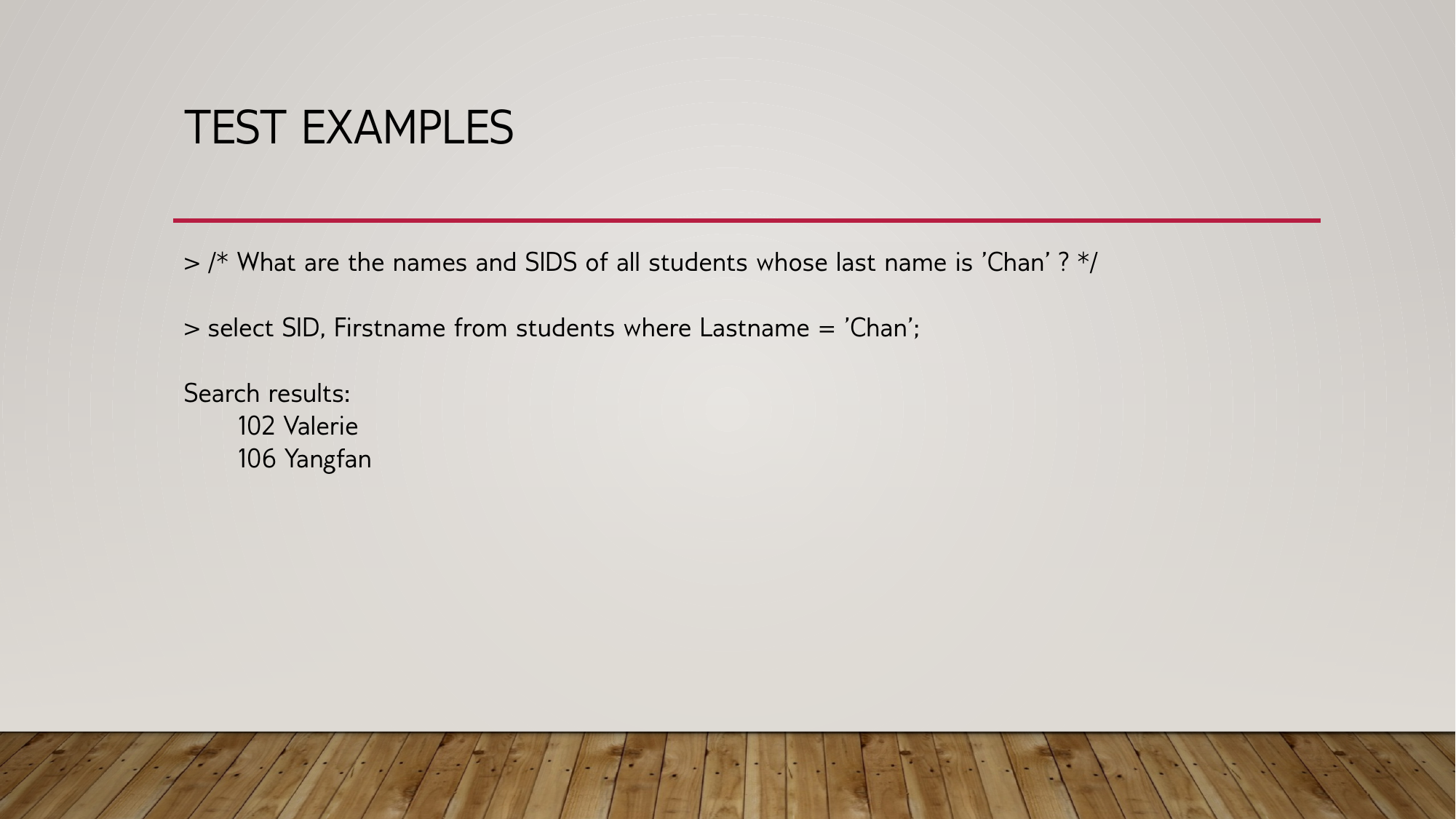

# Test Examples
> /* What are the names and SIDS of all students whose last name is ’Chan’ ? */

> select SID, Firstname from students where Lastname = ’Chan’;

Search results:
102 Valerie
106 Yangfan